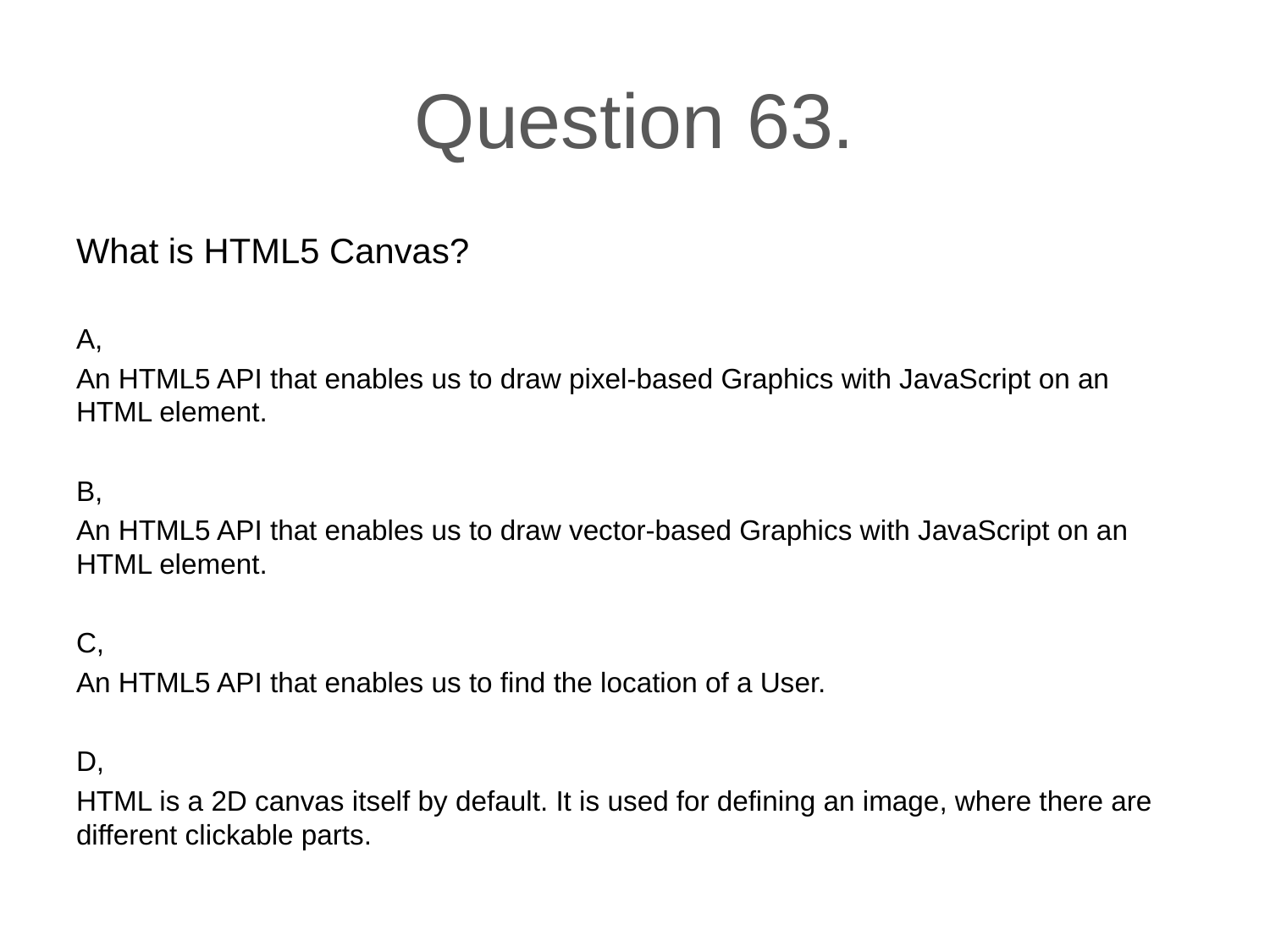

# Question 63.
What is HTML5 Canvas?

A,
An HTML5 API that enables us to draw pixel-based Graphics with JavaScript on an HTML element.

B,
An HTML5 API that enables us to draw vector-based Graphics with JavaScript on an HTML element.

C,
An HTML5 API that enables us to find the location of a User.

D,
HTML is a 2D canvas itself by default. It is used for defining an image, where there are different clickable parts.